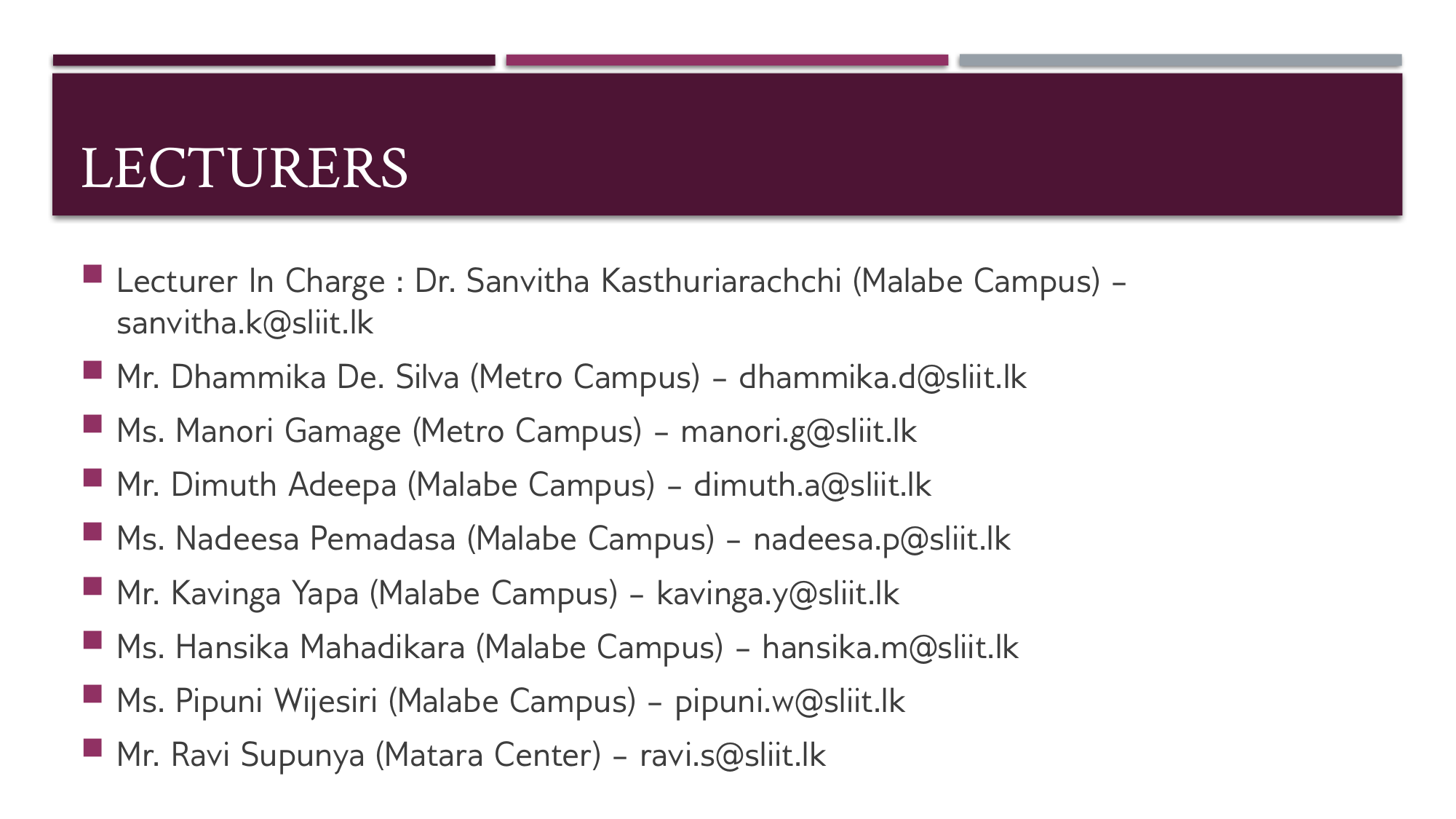

# lecturers
Lecturer In Charge : Dr. Sanvitha Kasthuriarachchi (Malabe Campus) – sanvitha.k@sliit.lk
Mr. Dhammika De. Silva (Metro Campus) – dhammika.d@sliit.lk
Ms. Manori Gamage (Metro Campus) – manori.g@sliit.lk
Mr. Dimuth Adeepa (Malabe Campus) – dimuth.a@sliit.lk
Ms. Nadeesa Pemadasa (Malabe Campus) – nadeesa.p@sliit.lk
Mr. Kavinga Yapa (Malabe Campus) – kavinga.y@sliit.lk
Ms. Hansika Mahadikara (Malabe Campus) – hansika.m@sliit.lk
Ms. Pipuni Wijesiri (Malabe Campus) – pipuni.w@sliit.lk
Mr. Ravi Supunya (Matara Center) – ravi.s@sliit.lk